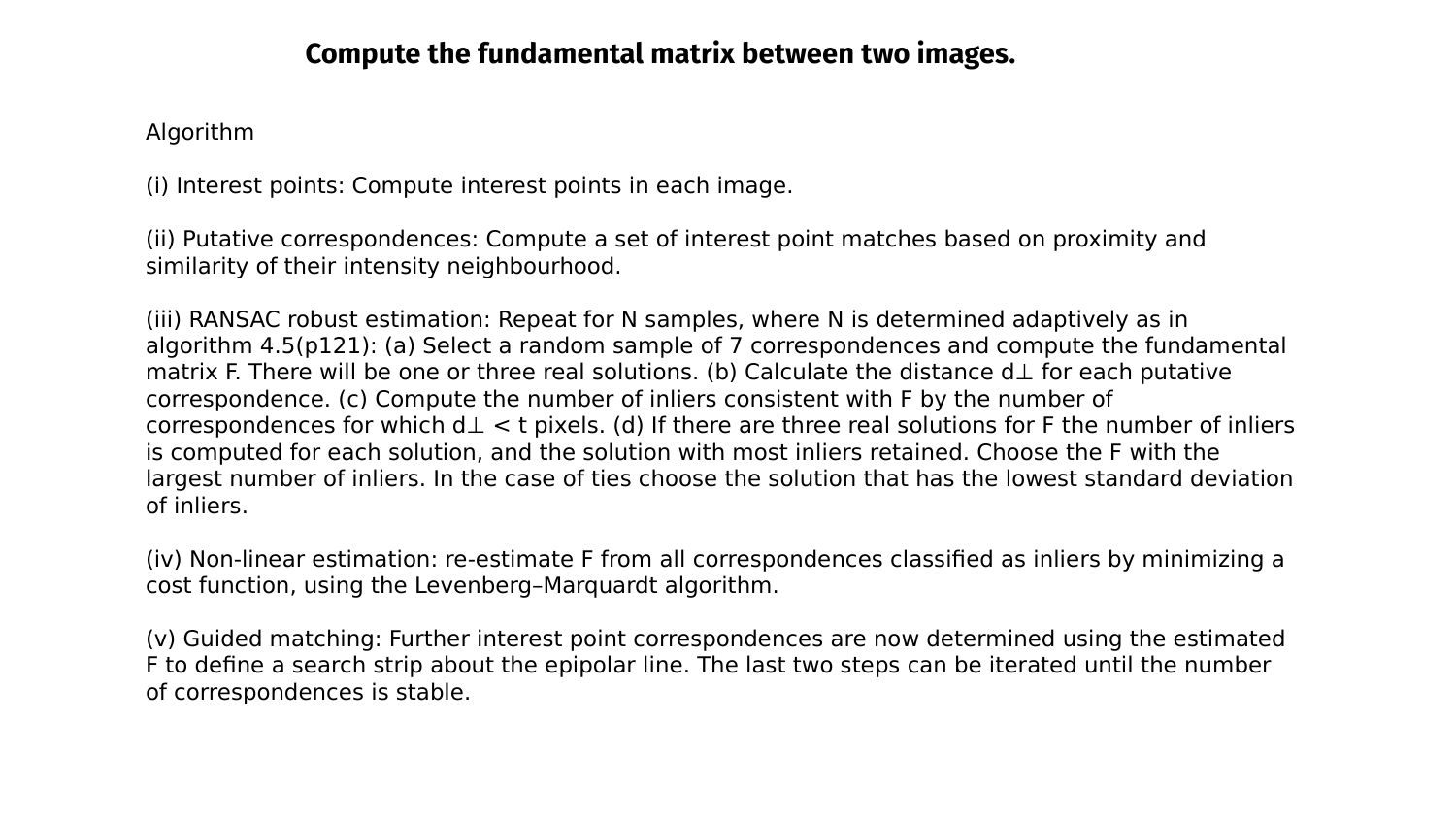

# Compute the fundamental matrix between two images.
Algorithm

(i) Interest points: Compute interest points in each image.

(ii) Putative correspondences: Compute a set of interest point matches based on proximity and similarity of their intensity neighbourhood.

(iii) RANSAC robust estimation: Repeat for N samples, where N is determined adaptively as in algorithm 4.5(p121): (a) Select a random sample of 7 correspondences and compute the fundamental matrix F. There will be one or three real solutions. (b) Calculate the distance d⊥ for each putative correspondence. (c) Compute the number of inliers consistent with F by the number of correspondences for which d⊥ < t pixels. (d) If there are three real solutions for F the number of inliers is computed for each solution, and the solution with most inliers retained. Choose the F with the largest number of inliers. In the case of ties choose the solution that has the lowest standard deviation of inliers.

(iv) Non-linear estimation: re-estimate F from all correspondences classified as inliers by minimizing a cost function, using the Levenberg–Marquardt algorithm.

(v) Guided matching: Further interest point correspondences are now determined using the estimated F to define a search strip about the epipolar line. The last two steps can be iterated until the number of correspondences is stable.